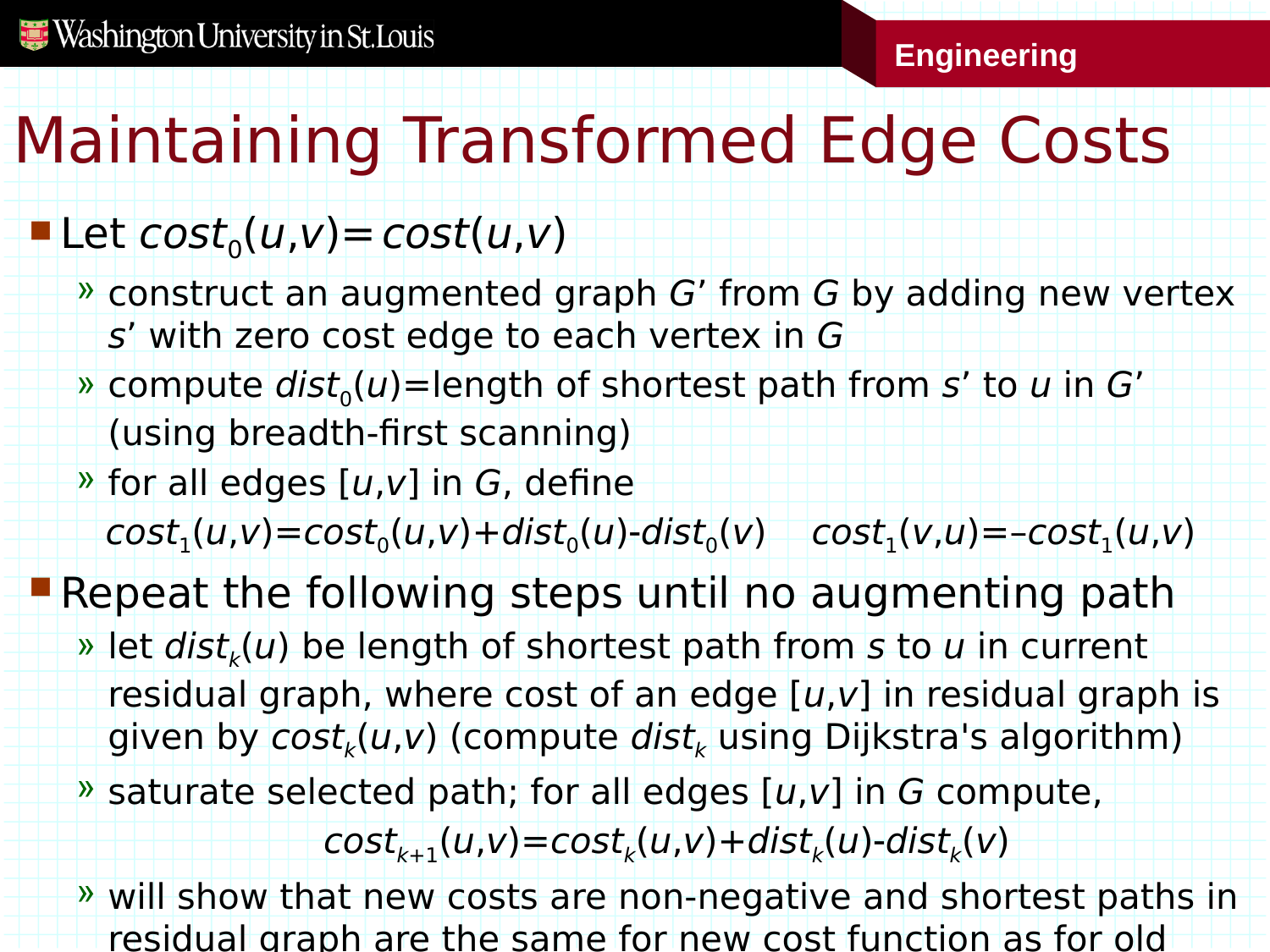

# Maintaining Transformed Edge Costs
Let cost0(u,v)= cost(u,v)
construct an augmented graph G’ from G by adding new vertex s’ with zero cost edge to each vertex in G
compute dist0(u)=length of shortest path from s’ to u in G’ (using breadth-first scanning)
for all edges [u,v] in G, define
	    cost1(u,v)=cost0(u,v)+dist0(u)−dist0(v)    cost1(v,u)=–cost1(u,v)
Repeat the following steps until no augmenting path
let distk(u) be length of shortest path from s to u in current residual graph, where cost of an edge [u,v] in residual graph is given by costk(u,v) (compute distk using Dijkstra's algorithm)
saturate selected path; for all edges [u,v] in G compute,
costk+1(u,v)=costk(u,v)+distk(u)−distk(v)
will show that new costs are non-negative and shortest paths in residual graph are the same for new cost function as for old